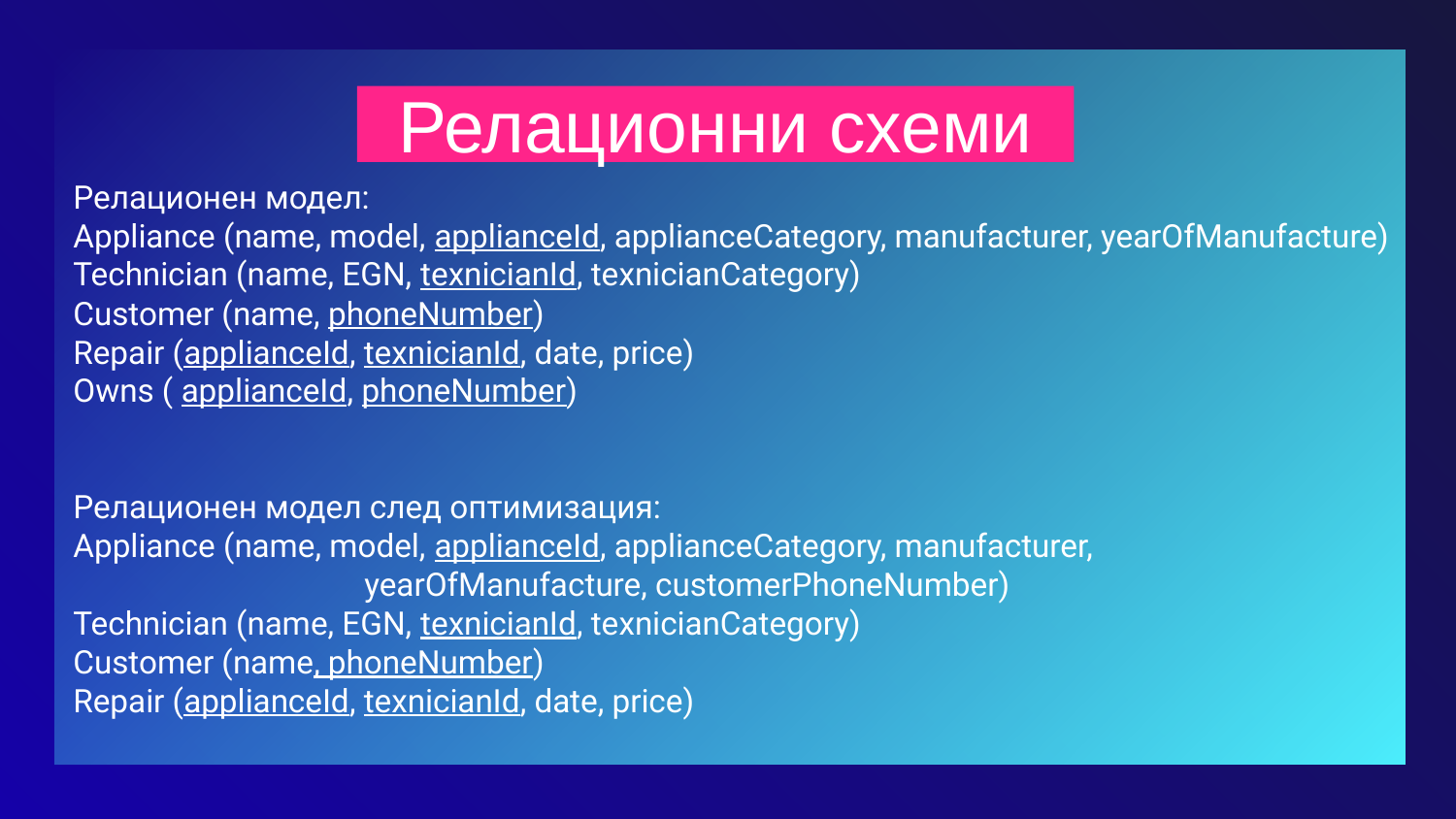

# Релационни схеми
Релационен модел:
Appliance (name, model, applianceId, applianceCategory, manufacturer, yearOfManufacture)
Technician (name, EGN, texnicianId, texnicianCategory)
Customer (name, phoneNumber)
Repair (applianceId, texnicianId, date, price)
Owns ( applianceId, phoneNumber)

Релационен модел след оптимизация:
Appliance (name, model, applianceId, applianceCategory, manufacturer, 				yearOfManufacture, customerPhoneNumber)
Technician (name, EGN, texnicianId, texnicianCategory)
Customer (name, phoneNumber)
Repair (applianceId, texnicianId, date, price)